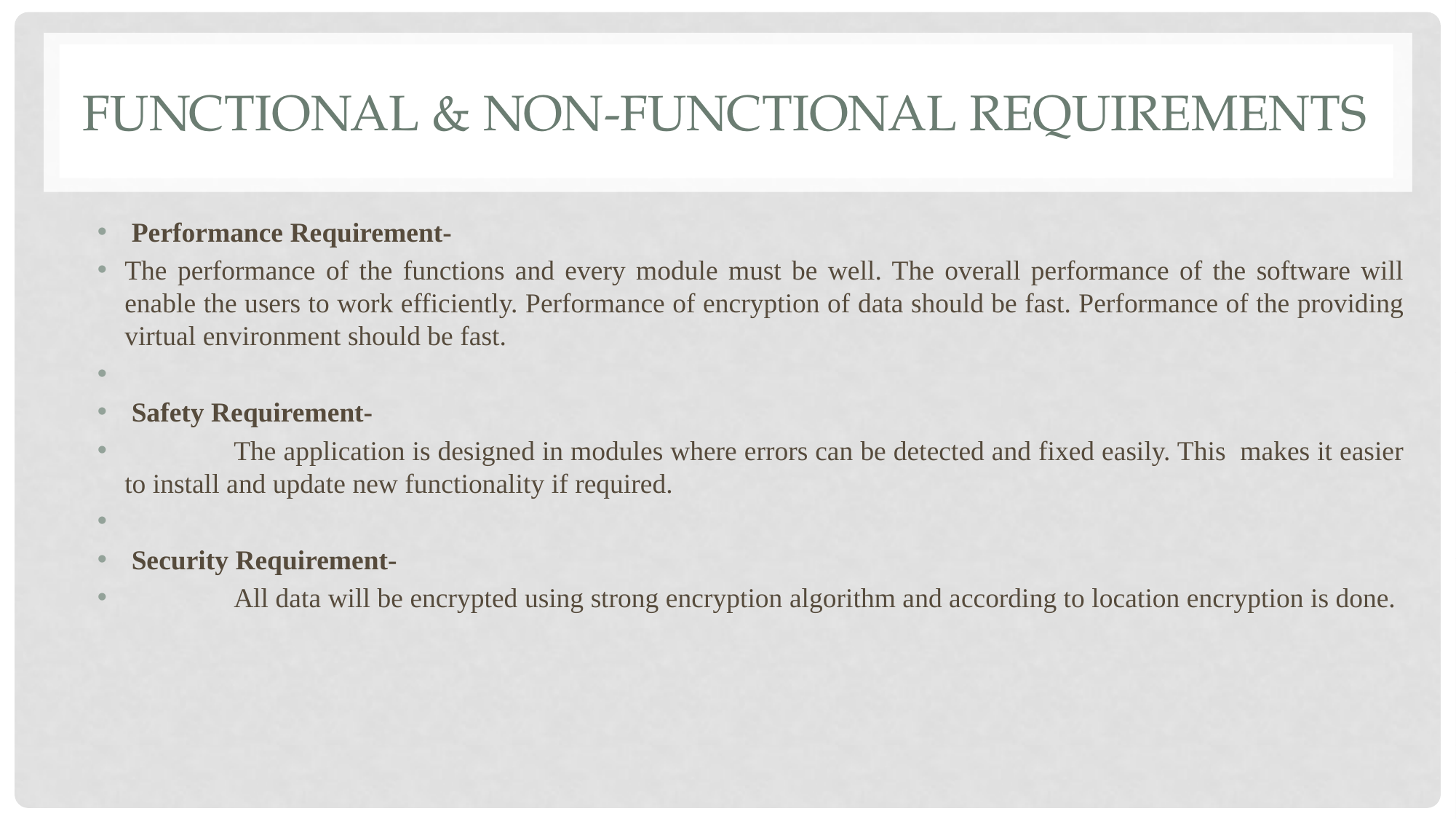

# Functional & Non-Functional Requirements
 Performance Requirement-
The performance of the functions and every module must be well. The overall performance of the software will enable the users to work efficiently. Performance of encryption of data should be fast. Performance of the providing virtual environment should be fast.

 Safety Requirement-
	The application is designed in modules where errors can be detected and fixed easily. This  makes it easier to install and update new functionality if required.

 Security Requirement-
	All data will be encrypted using strong encryption algorithm and according to location encryption is done.